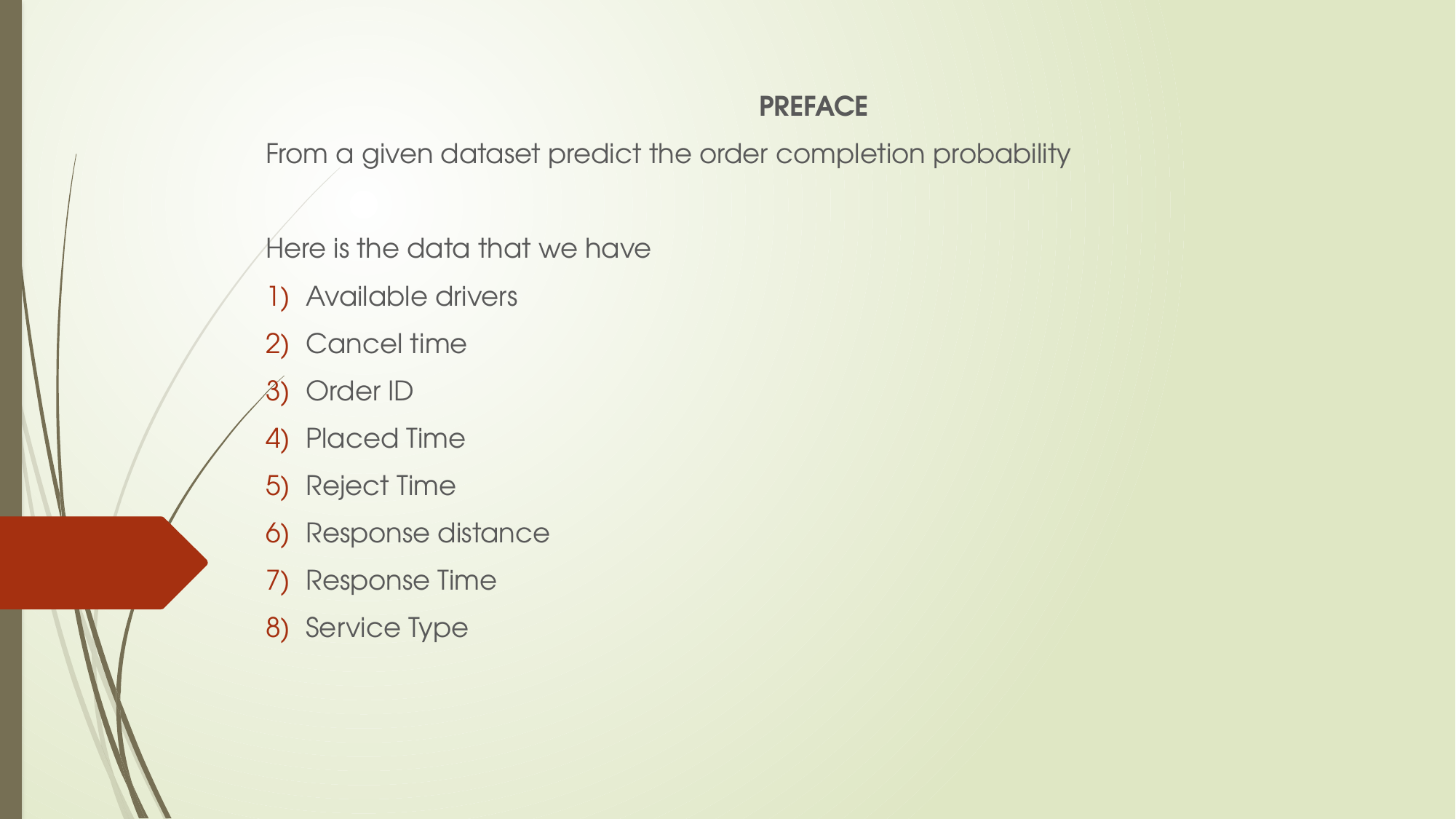

PREFACE
From a given dataset predict the order completion probability

Here is the data that we have
Available drivers
Cancel time
Order ID
Placed Time
Reject Time
Response distance
Response Time
Service Type